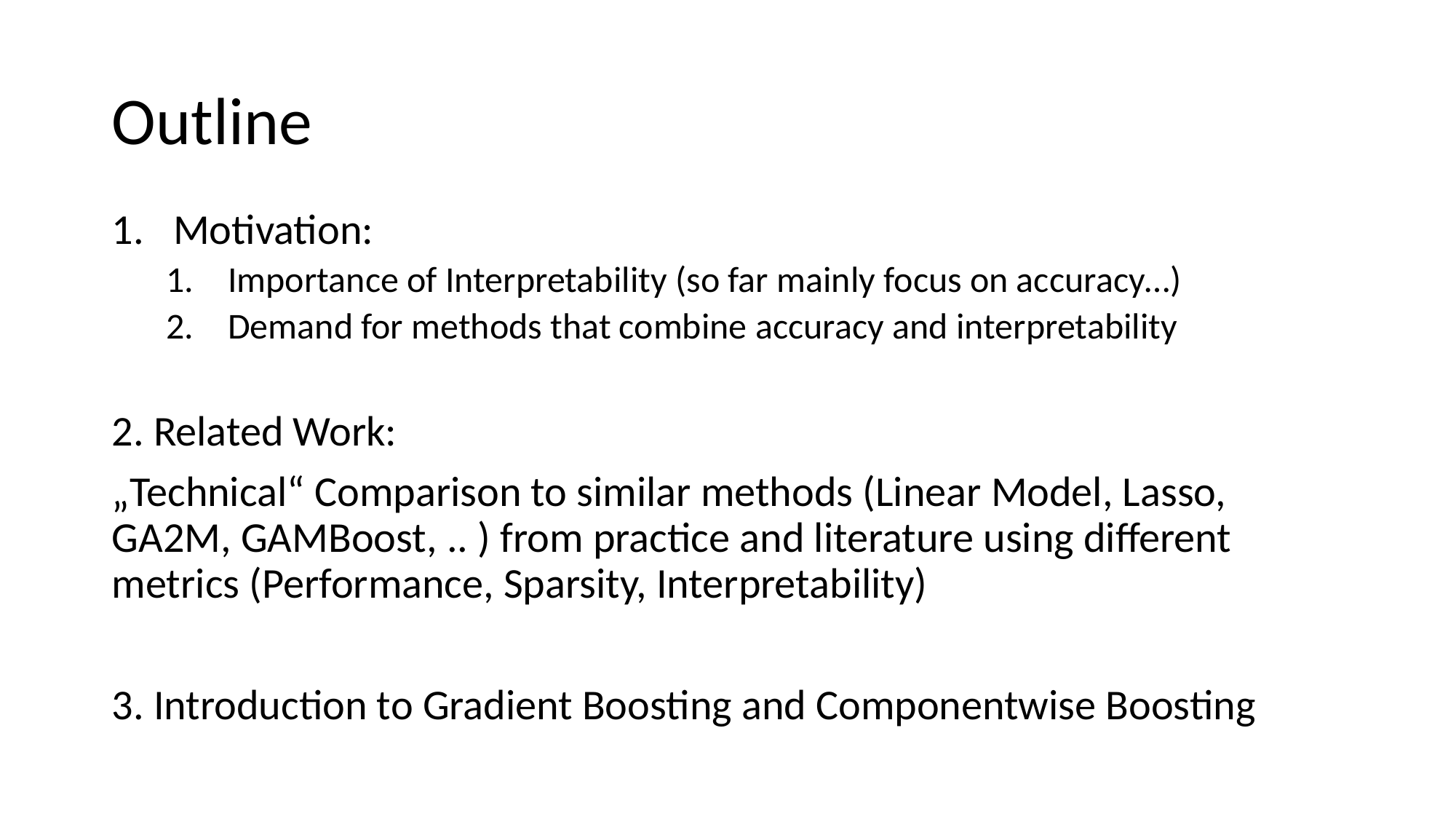

# Outline
Motivation:
Importance of Interpretability (so far mainly focus on accuracy…)
Demand for methods that combine accuracy and interpretability

2. Related Work:
„Technical“ Comparison to similar methods (Linear Model, Lasso, GA2M, GAMBoost, .. ) from practice and literature using different metrics (Performance, Sparsity, Interpretability)

3. Introduction to Gradient Boosting and Componentwise Boosting